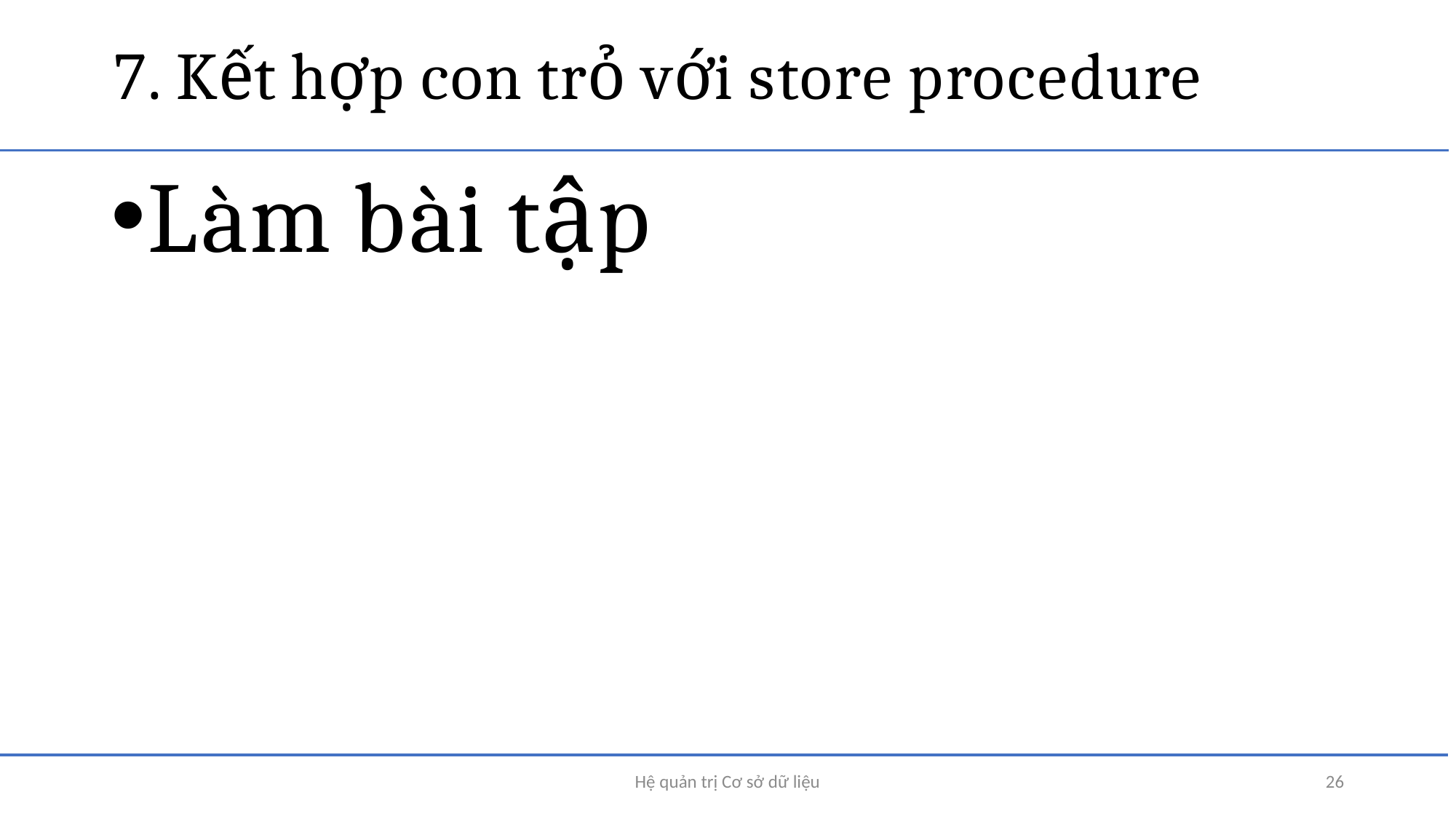

# 7. Kết hợp con trỏ với store procedure
Làm bài tập
Hệ quản trị Cơ sở dữ liệu
26